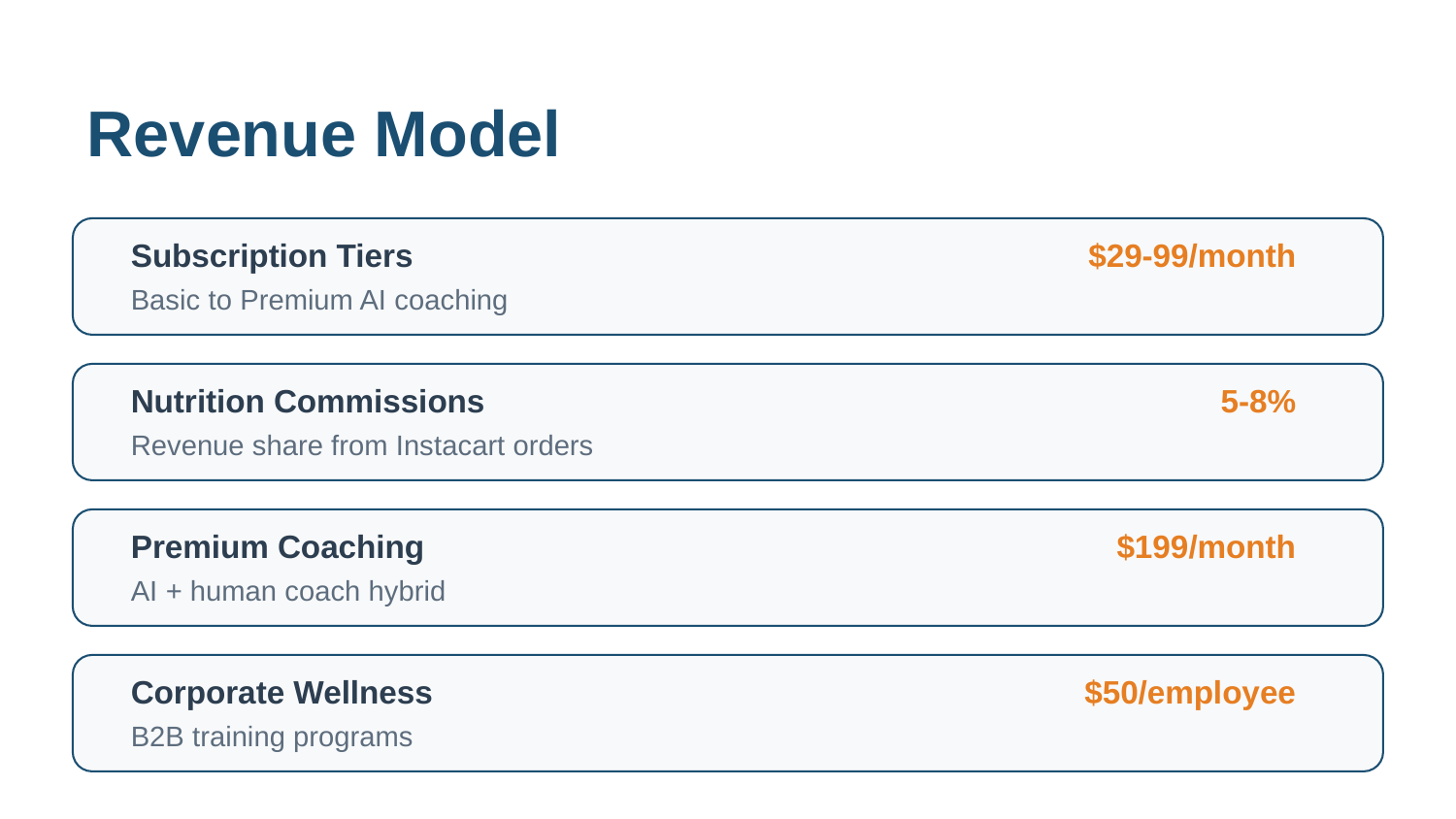

Revenue Model

Subscription Tiers
$29-99/month
Basic to Premium AI coaching

Nutrition Commissions
5-8%
Revenue share from Instacart orders

Premium Coaching
$199/month
AI + human coach hybrid

Corporate Wellness
$50/employee
B2B training programs